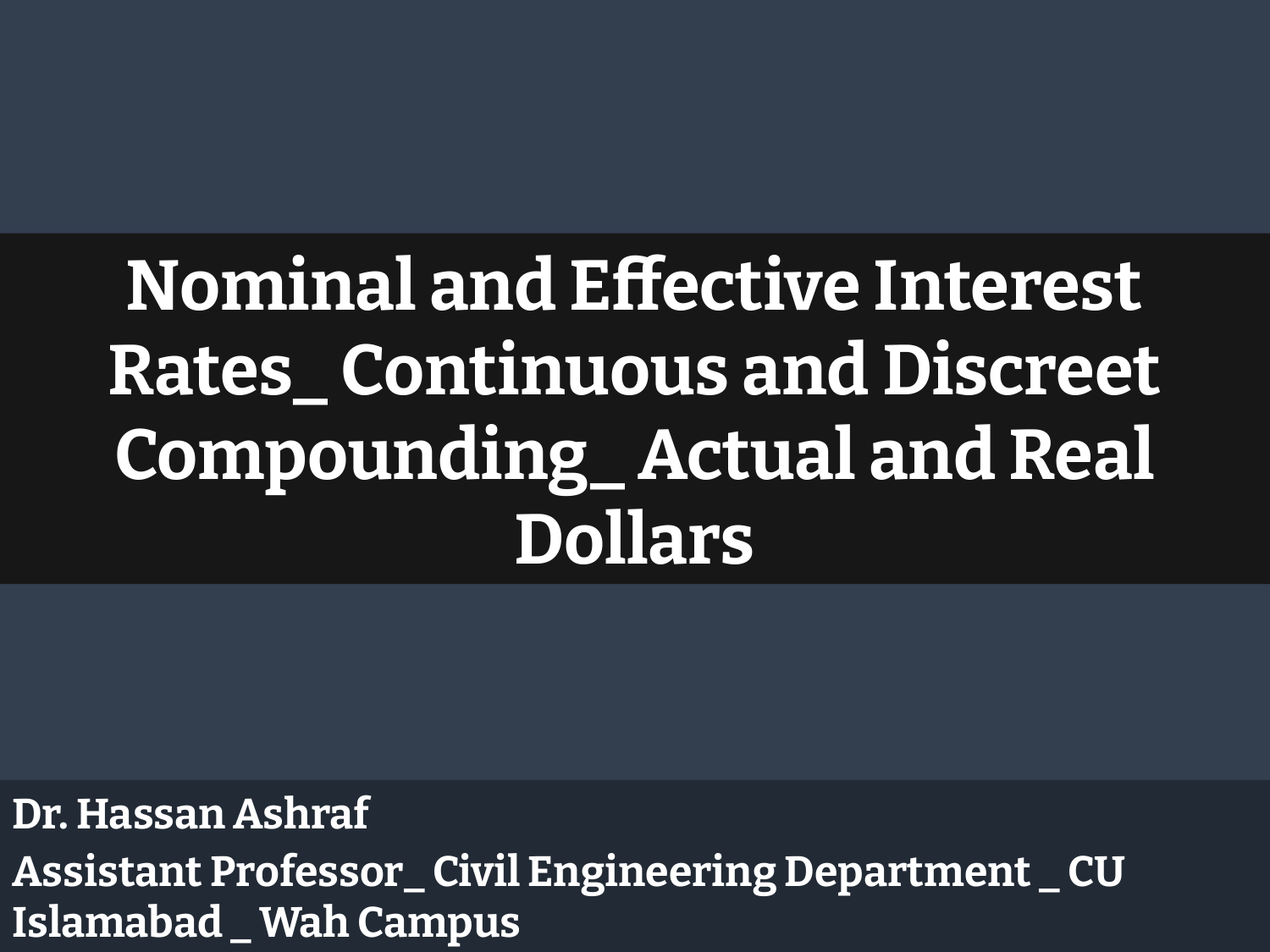

Nominal and Effective Interest Rates_ Continuous and Discreet Compounding_ Actual and Real Dollars
Dr. Hassan Ashraf
Assistant Professor_ Civil Engineering Department _ CU Islamabad _ Wah Campus